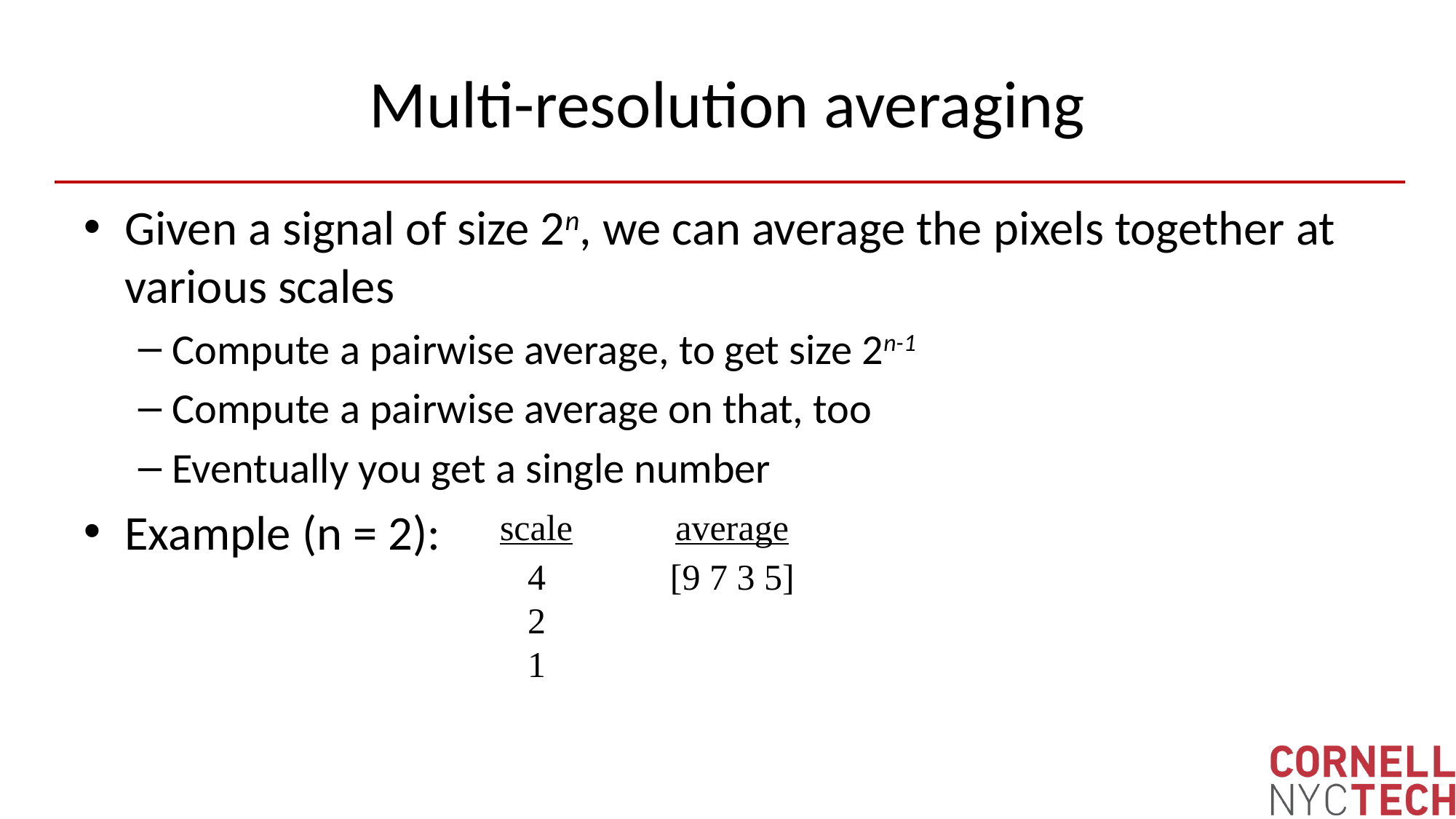

# Multi-resolution averaging
Given a signal of size 2n, we can average the pixels together at various scales
Compute a pairwise average, to get size 2n-1
Compute a pairwise average on that, too
Eventually you get a single number
Example (n = 2):

scale
average
4
2
1
[9 7 3 5]
[8 4]
[6]